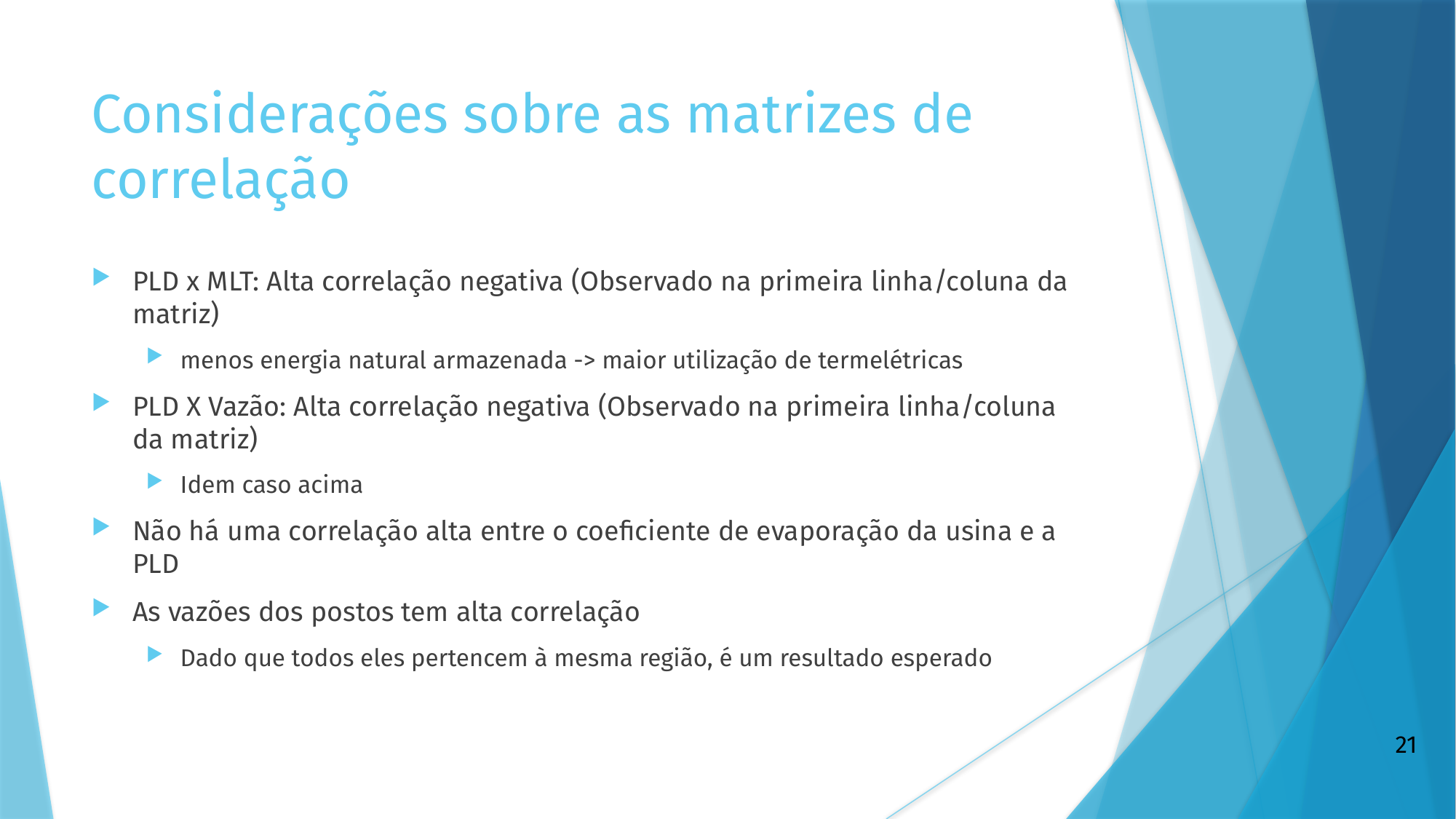

Considerações sobre as matrizes de correlação
PLD x MLT: Alta correlação negativa (Observado na primeira linha/coluna da matriz)
menos energia natural armazenada -> maior utilização de termelétricas
PLD X Vazão: Alta correlação negativa (Observado na primeira linha/coluna da matriz)
Idem caso acima
Não há uma correlação alta entre o coeficiente de evaporação da usina e a PLD
As vazões dos postos tem alta correlação
Dado que todos eles pertencem à mesma região, é um resultado esperado